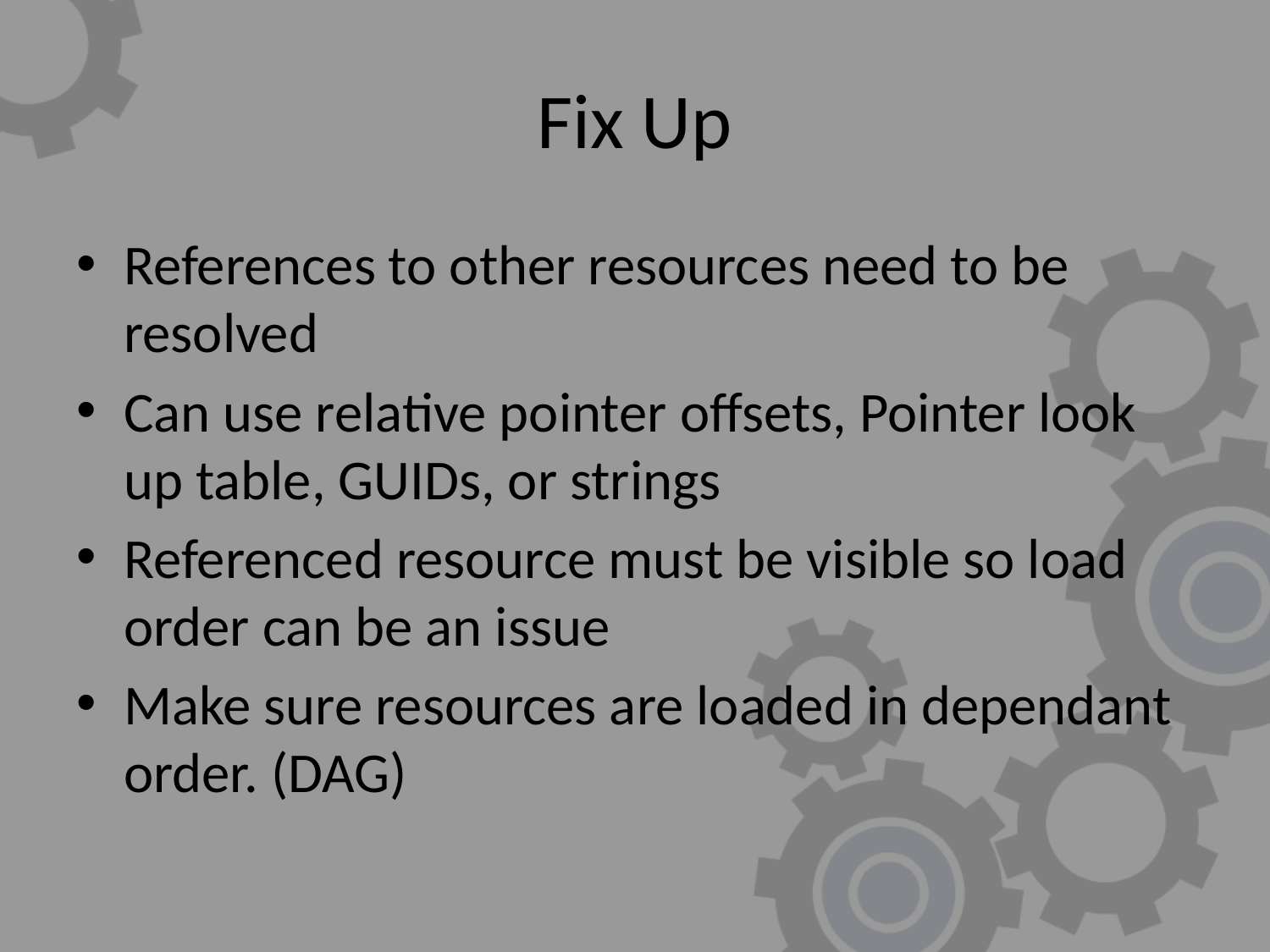

# Fix Up
References to other resources need to be resolved
Can use relative pointer offsets, Pointer look up table, GUIDs, or strings
Referenced resource must be visible so load order can be an issue
Make sure resources are loaded in dependant order. (DAG)